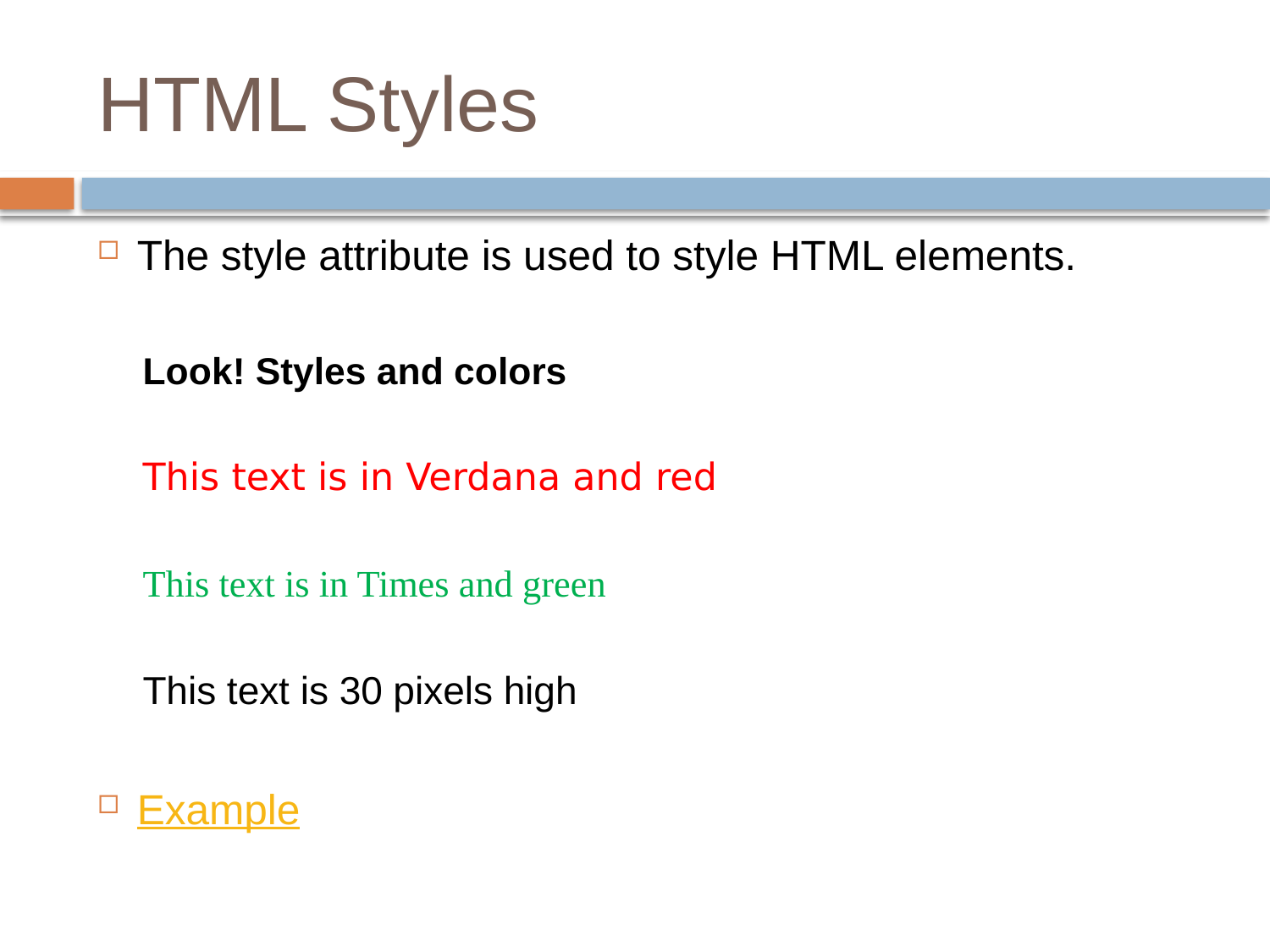

# HTML Styles
The style attribute is used to style HTML elements.

Look! Styles and colors

This text is in Verdana and red

This text is in Times and green

This text is 30 pixels high

Example